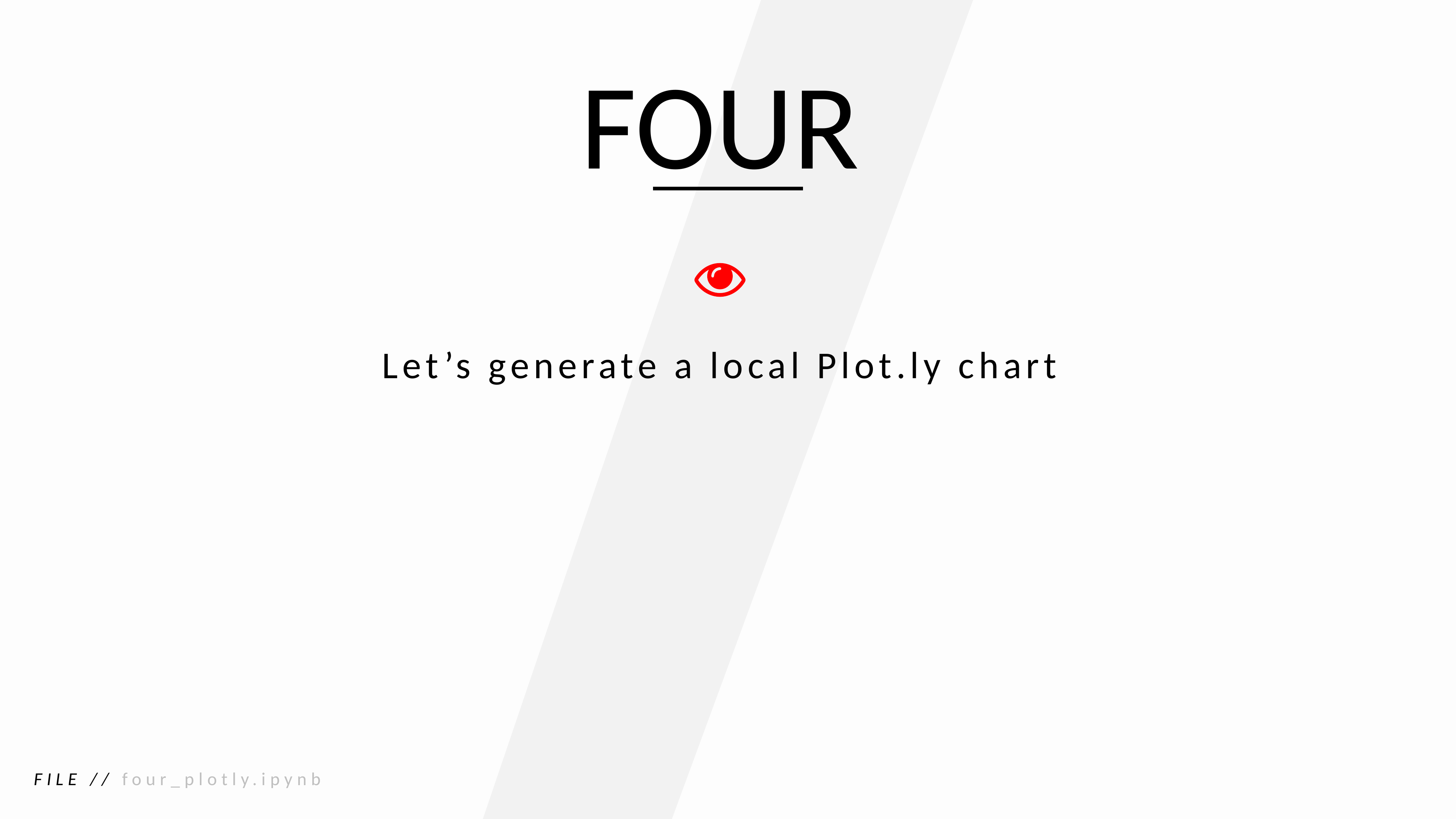

FOUR

Let’s generate a local Plot.ly chart

FILE // four_plotly.ipynb